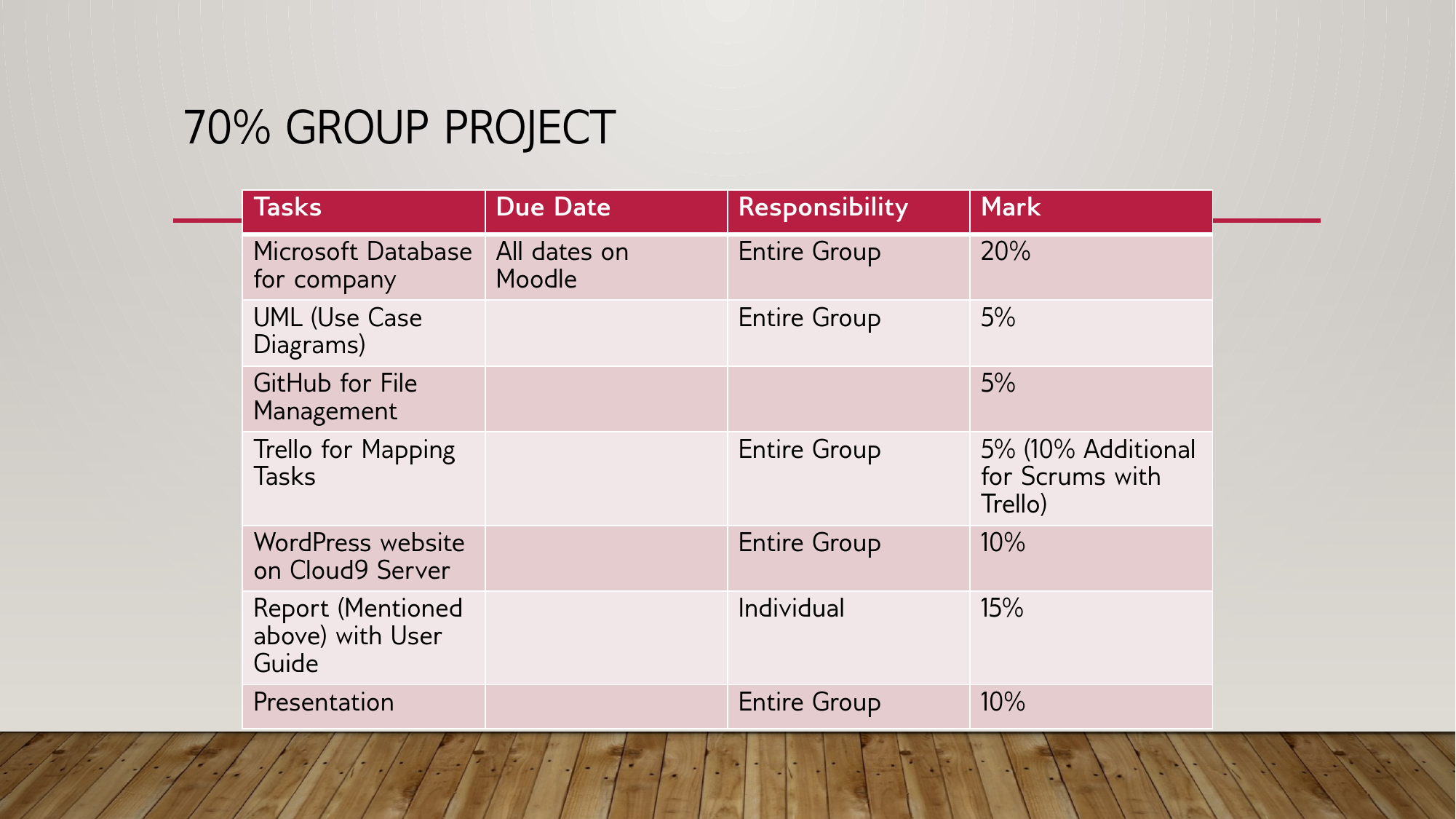

# 70% Group Project
| Tasks | Due Date | Responsibility | Mark |
| --- | --- | --- | --- |
| Microsoft Database for company | All dates on Moodle | Entire Group | 20% |
| UML (Use Case Diagrams) |  | Entire Group | 5% |
| GitHub for File Management |  |  | 5% |
| Trello for Mapping Tasks |  | Entire Group | 5% (10% Additional for Scrums with Trello) |
| WordPress website on Cloud9 Server |  | Entire Group | 10% |
| Report (Mentioned above) with User Guide |  | Individual | 15% |
| Presentation |  | Entire Group | 10% |